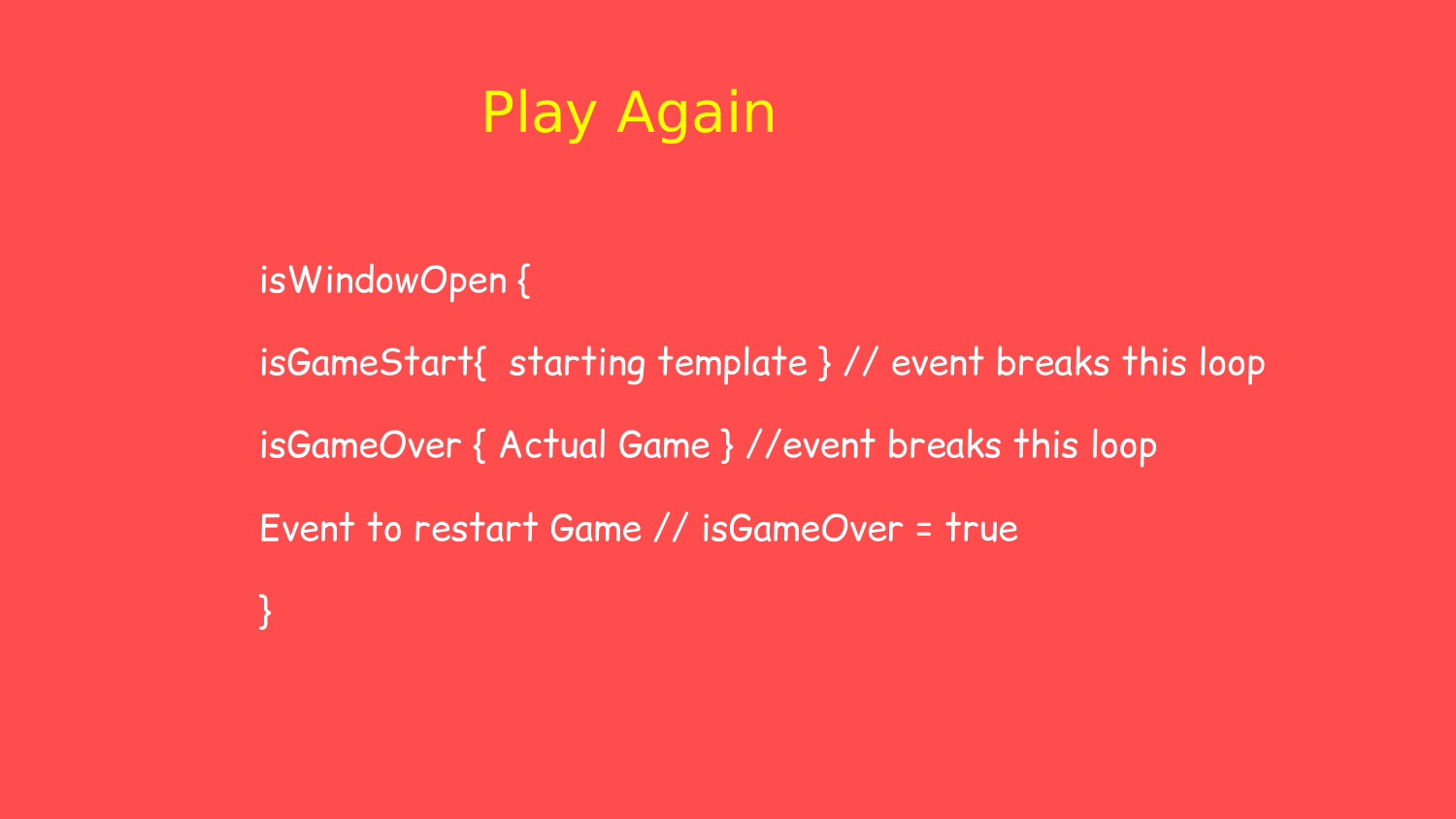

# Play Again
isWindowOpen {
isGameStart{  starting template } // event breaks this loop
isGameOver { Actual Game } //event breaks this loop
Event to restart Game // isGameOver = true
}